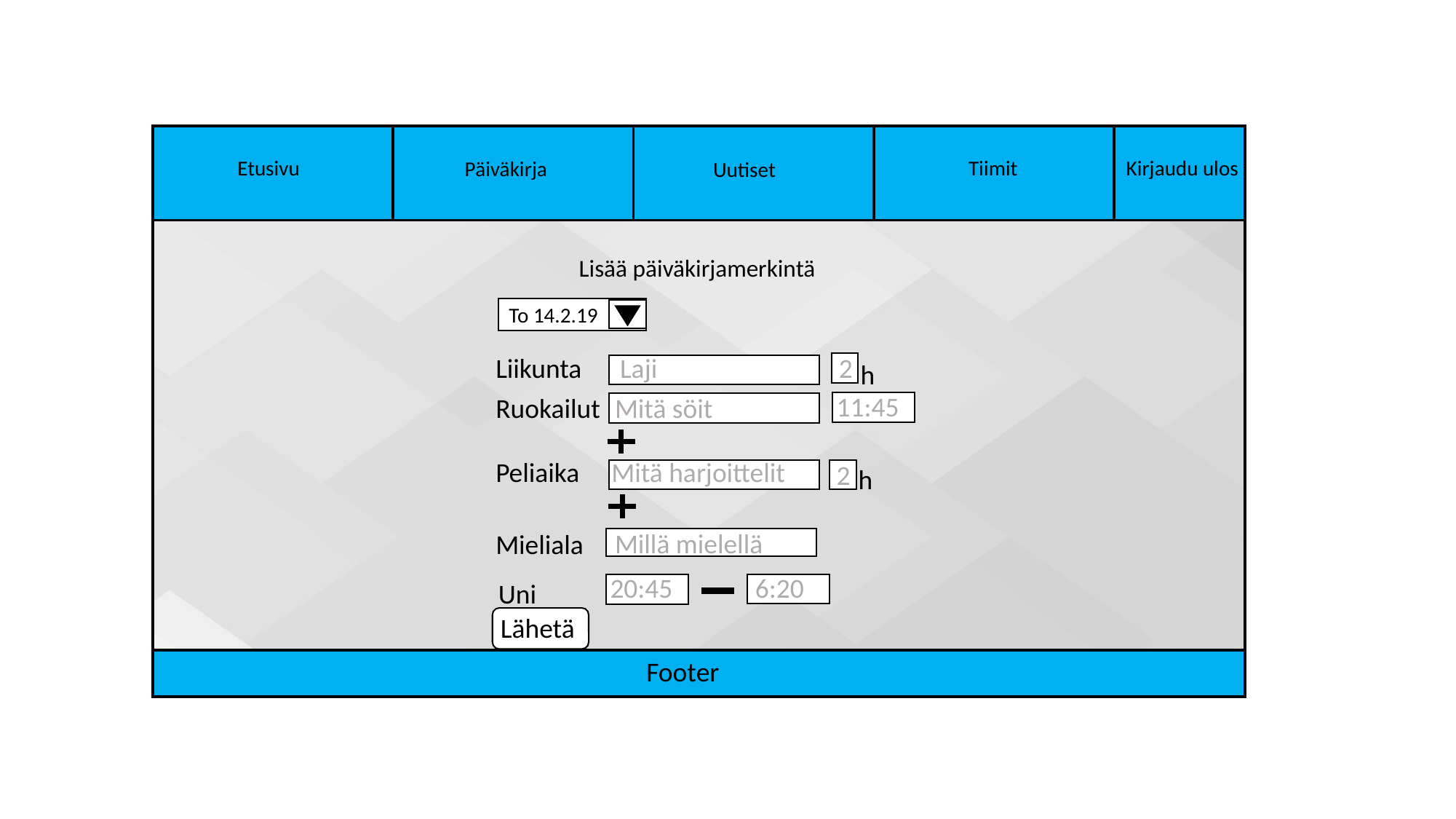

Etusivu
Tiimit
Kirjaudu ulos
Päiväkirja
Uutiset
Lisää päiväkirjamerkintä
To 14.2.19

Liikunta
Laji
2
h

11:45
Ruokailut
Mitä söit

Peliaika
Mitä harjoittelit
2
h

Millä mielellä
Mieliala

6:20
20:45
Uni

Lähetä